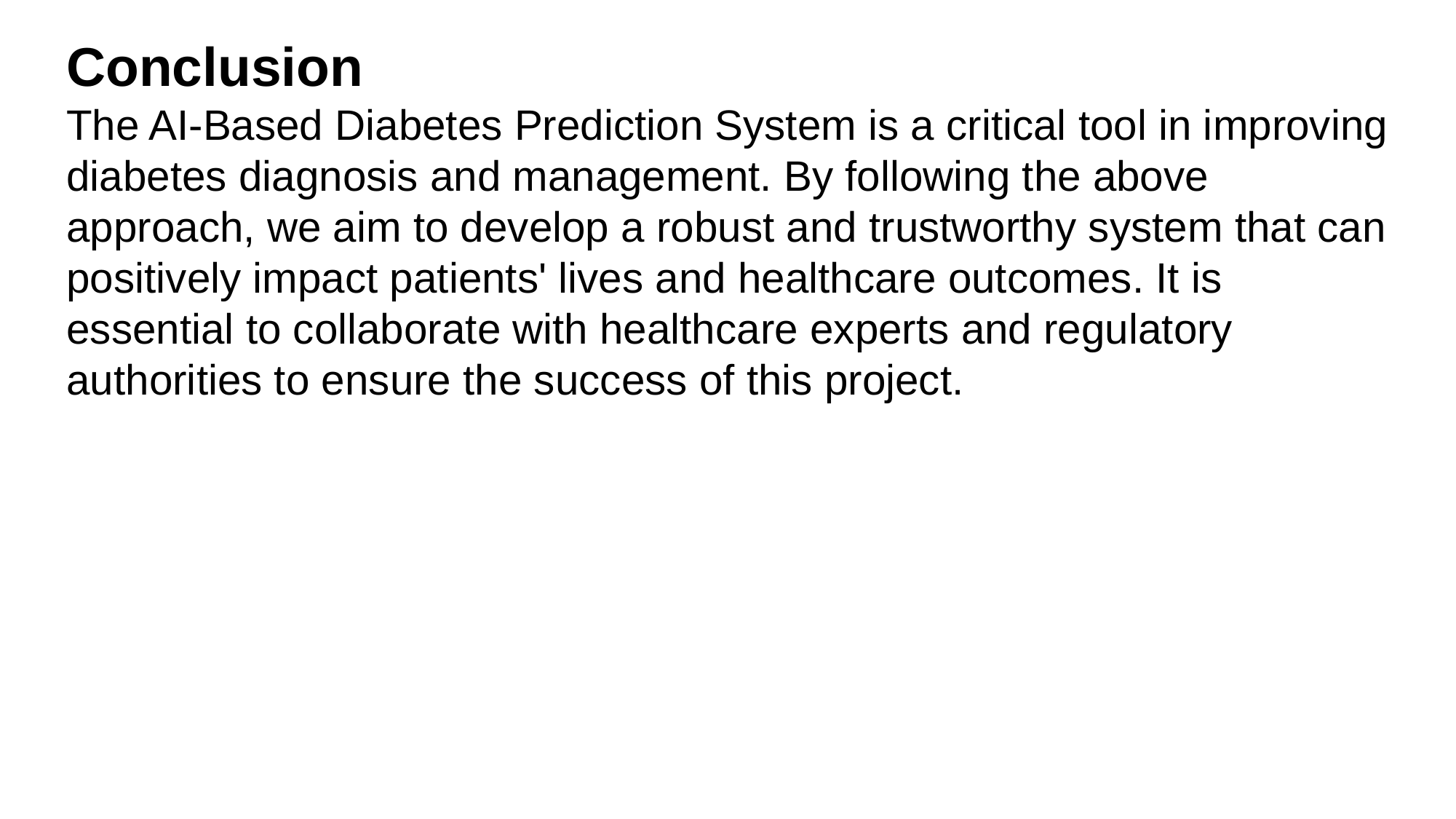

Conclusion
The AI-Based Diabetes Prediction System is a critical tool in improving diabetes diagnosis and management. By following the above approach, we aim to develop a robust and trustworthy system that can positively impact patients' lives and healthcare outcomes. It is essential to collaborate with healthcare experts and regulatory authorities to ensure the success of this project.